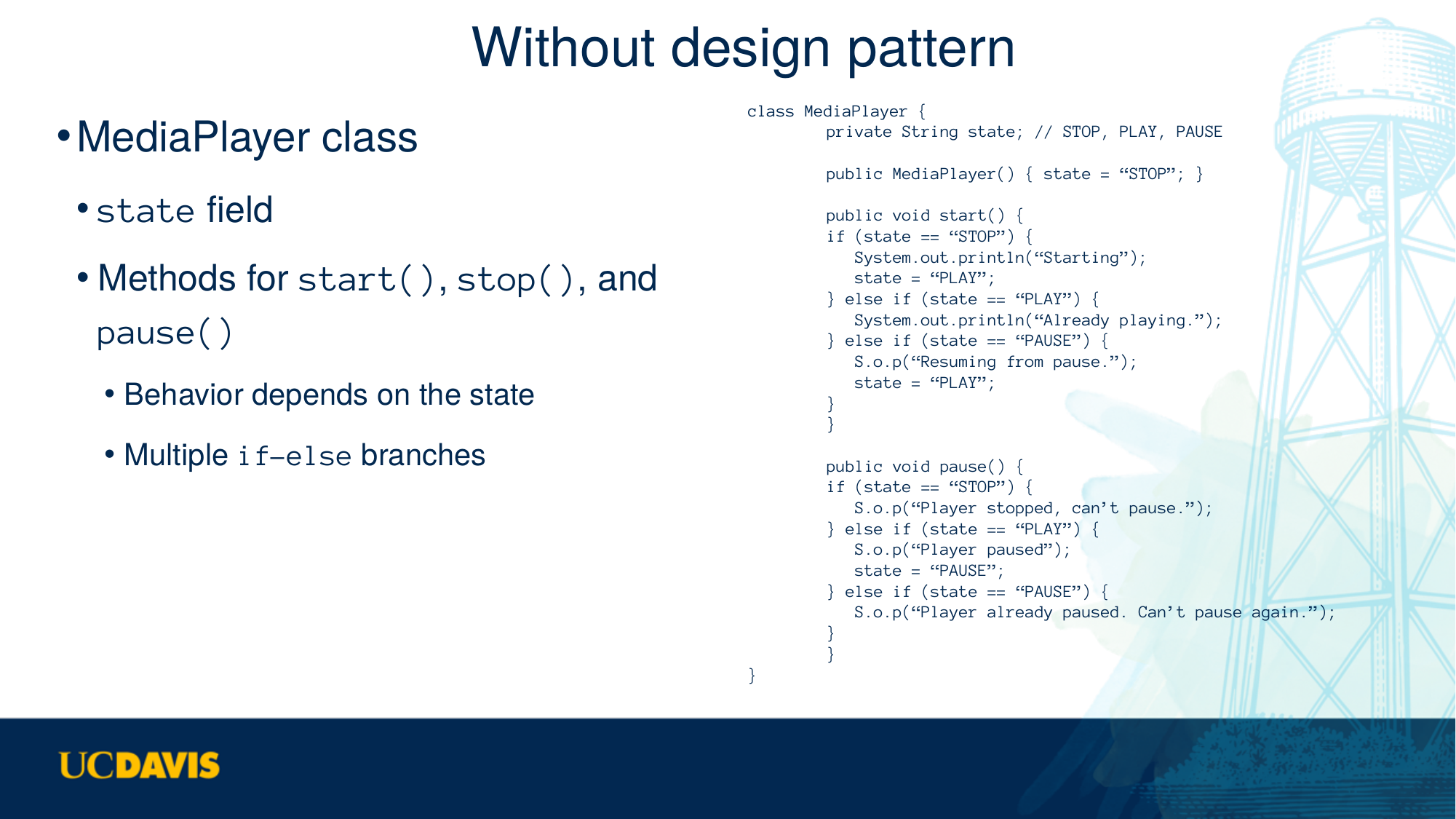

# Without design pattern
MediaPlayer class
state field
Methods for start(), stop(), and pause()
Behavior depends on the state
Multiple if-else branches
class MediaPlayer {
	private String state; // STOP, PLAY, PAUSE

	public MediaPlayer() { state = “STOP”; }

	public void start() {
		if (state == “STOP”) {
		   System.out.println(“Starting”);
		   state = “PLAY”;
		} else if (state == “PLAY”) {
		   System.out.println(“Already playing.”);
		} else if (state == “PAUSE”) {
		   S.o.p(“Resuming from pause.”);
		   state = “PLAY”;
		}
	}

	public void pause() {
		if (state == “STOP”) {
		   S.o.p(“Player stopped, can’t pause.”);
		} else if (state == “PLAY”) {
		   S.o.p(“Player paused”);
		   state = “PAUSE”;
		} else if (state == “PAUSE”) {
		   S.o.p(“Player already paused. Can’t pause again.”);
		}
	}
}